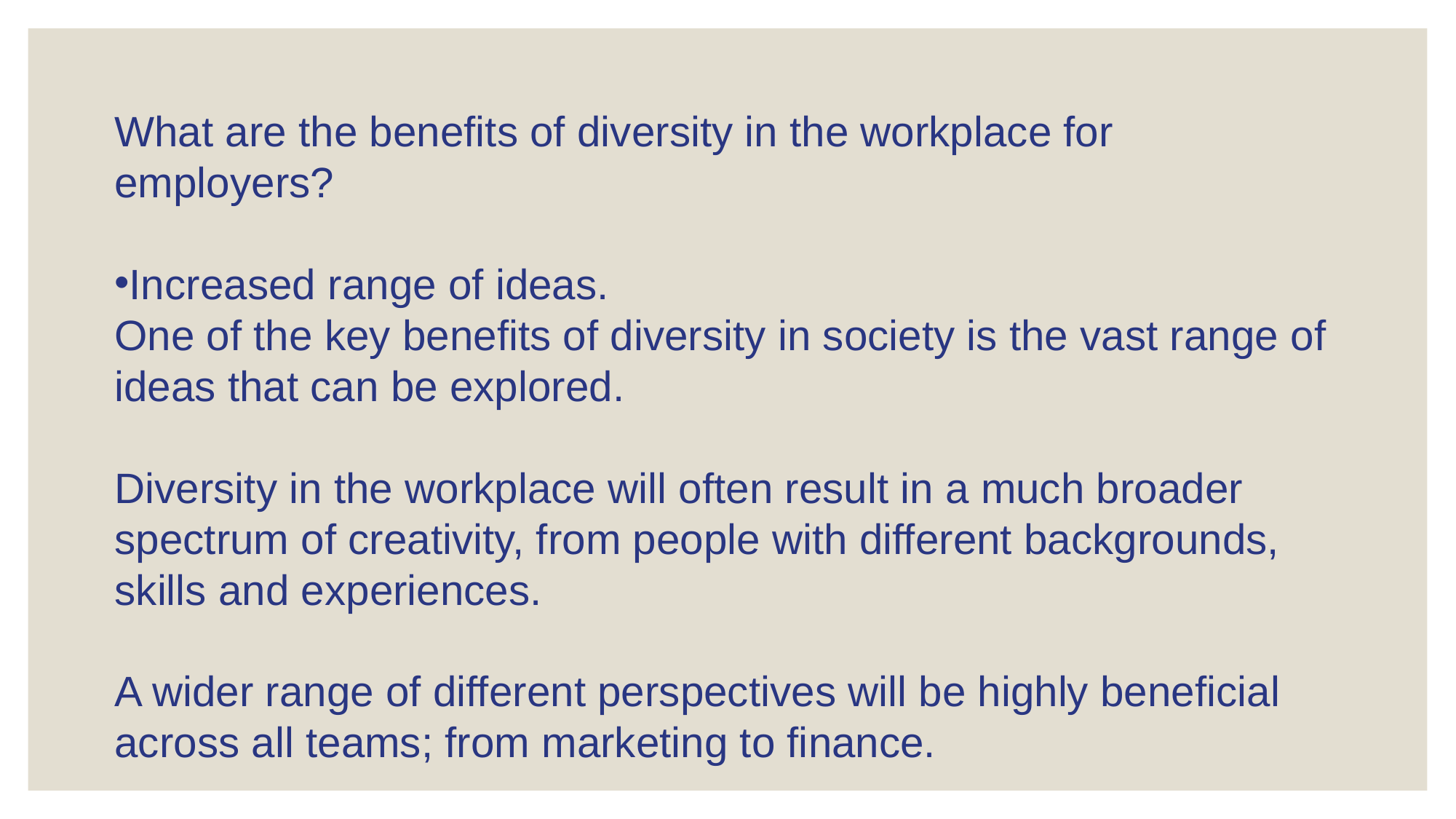

What are the benefits of diversity in the workplace for employers?

Increased range of ideas.
​One of the key benefits of diversity in society is the vast range of ideas that can be explored.

Diversity in the workplace will often result in a much broader spectrum of creativity, from people with different backgrounds, skills and experiences.

A wider range of different perspectives will be highly beneficial across all teams; from marketing to finance.